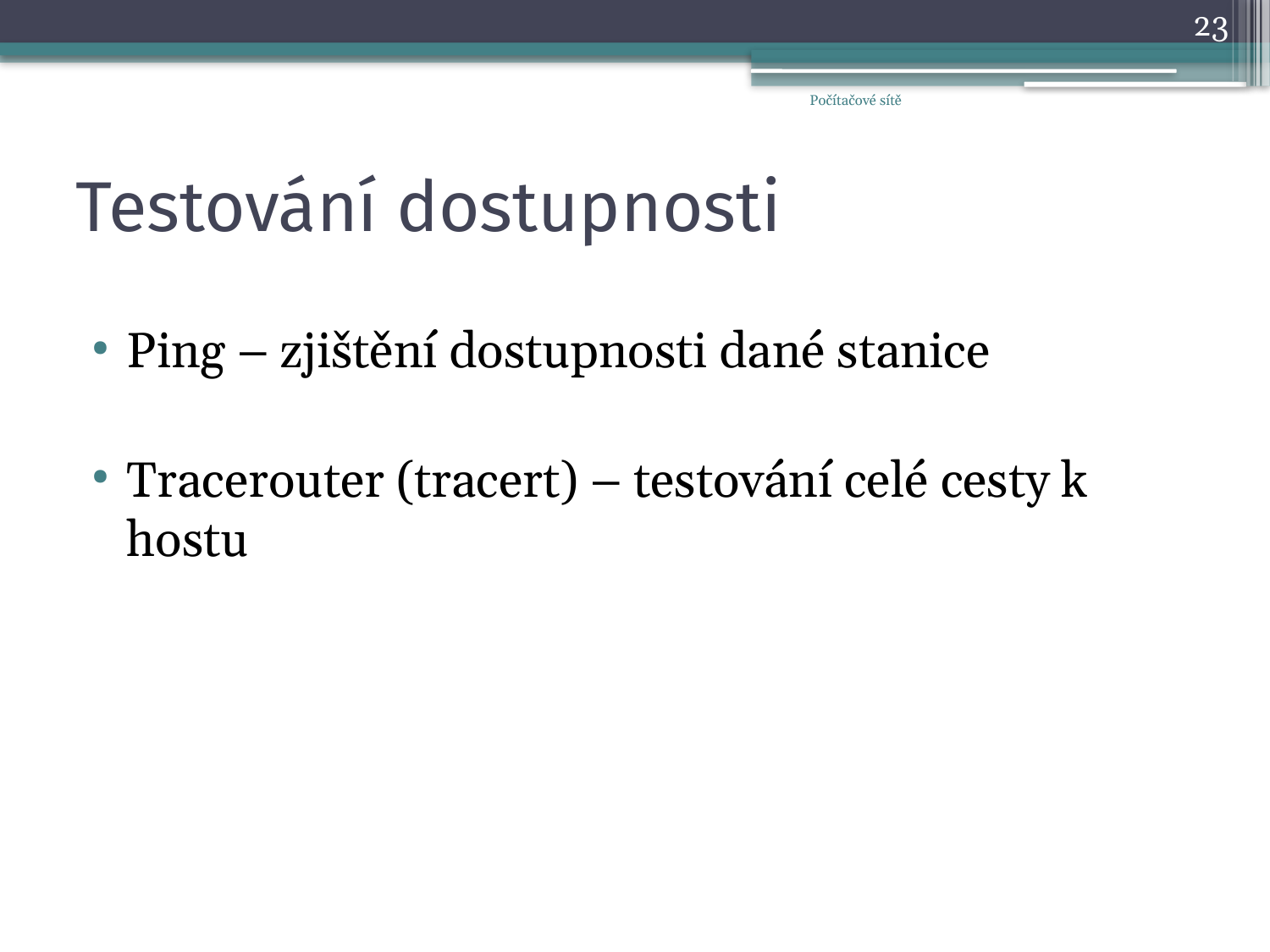

23
Počítačové sítě
# Testování dostupnosti
Ping – zjištění dostupnosti dané stanice

Tracerouter (tracert) – testování celé cesty k hostu